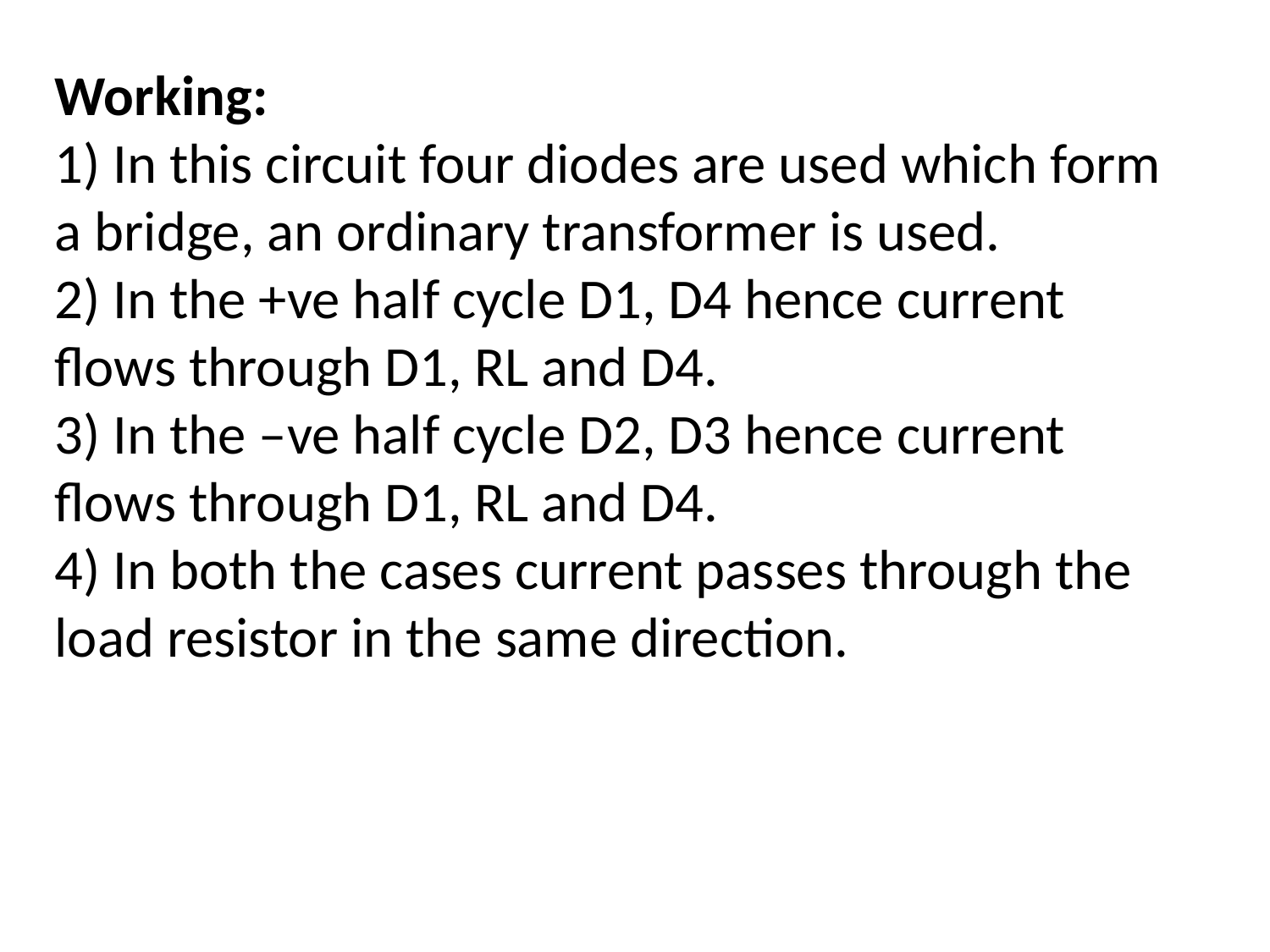

Working:
1) In this circuit four diodes are used which form a bridge, an ordinary transformer is used.
2) In the +ve half cycle D1, D4 hence current flows through D1, RL and D4.
3) In the –ve half cycle D2, D3 hence current flows through D1, RL and D4.
4) In both the cases current passes through the load resistor in the same direction.